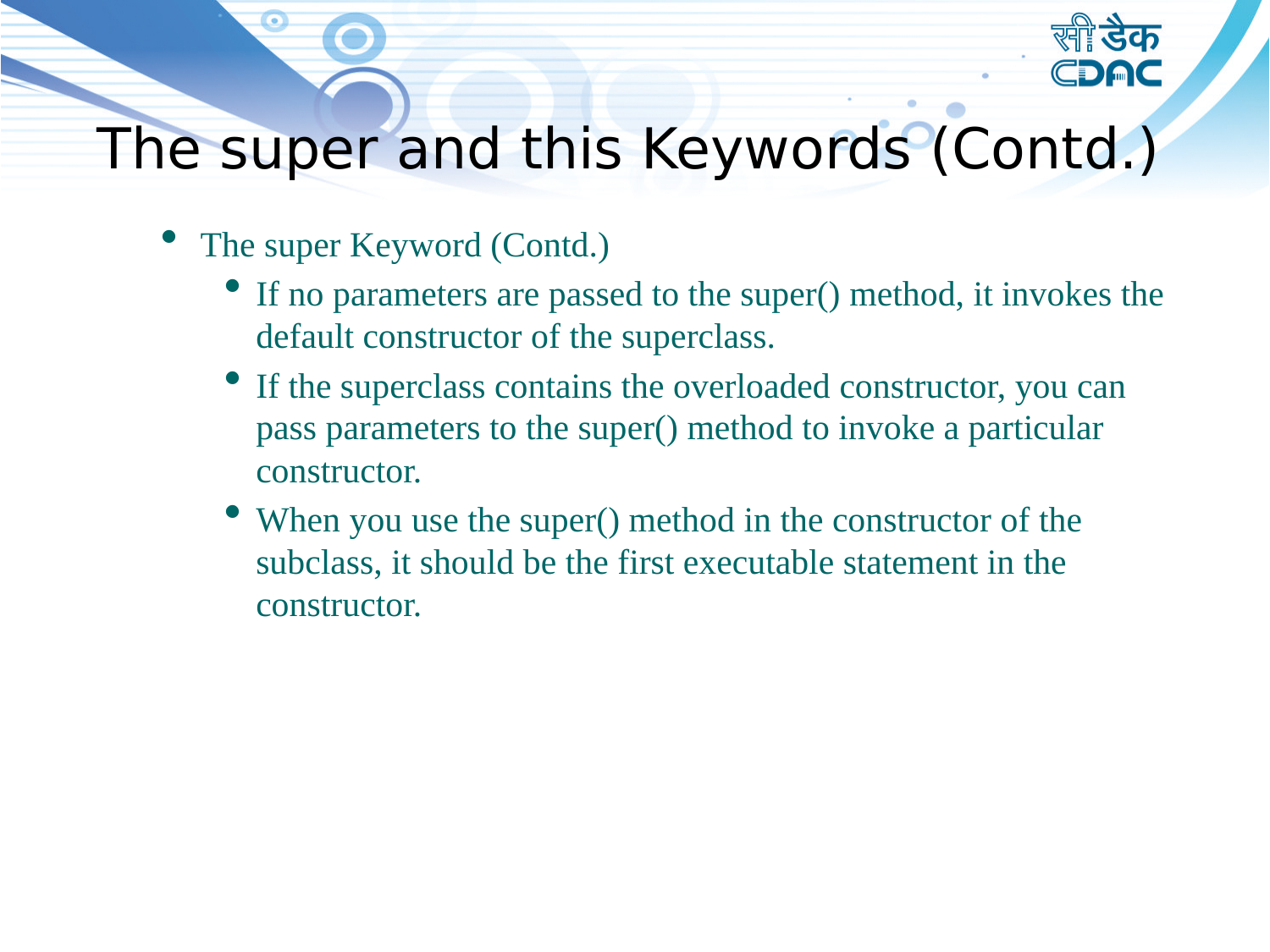

The super and this Keywords (Contd.)

The super Keyword (Contd.)
If no parameters are passed to the super() method, it invokes the default constructor of the superclass.
If the superclass contains the overloaded constructor, you can pass parameters to the super() method to invoke a particular constructor.
When you use the super() method in the constructor of the subclass, it should be the first executable statement in the constructor.